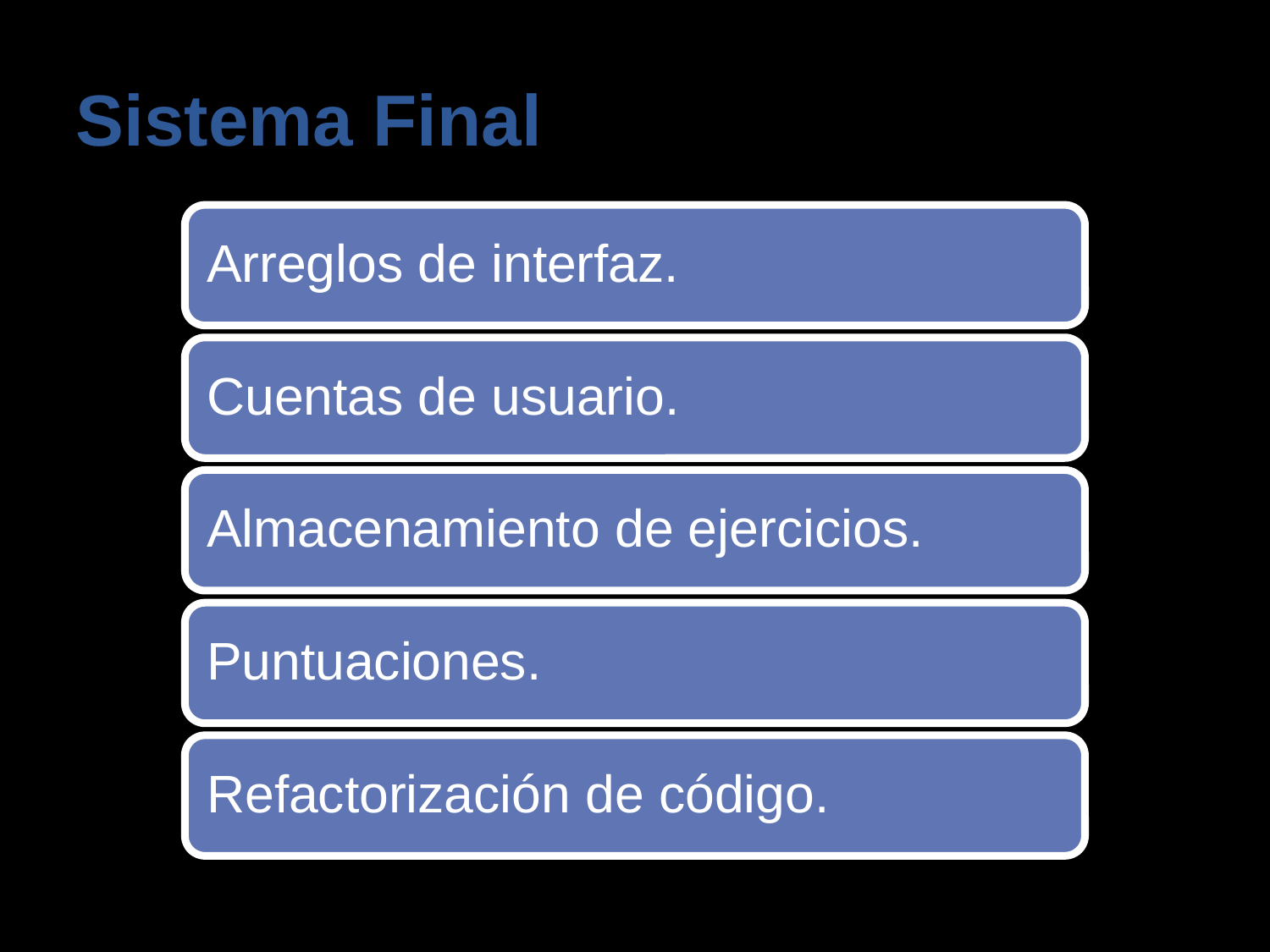

# Sistema Final

Arreglos de interfaz.

Cuentas de usuario.

Almacenamiento de ejercicios.

Puntuaciones.

Refactorización de código.